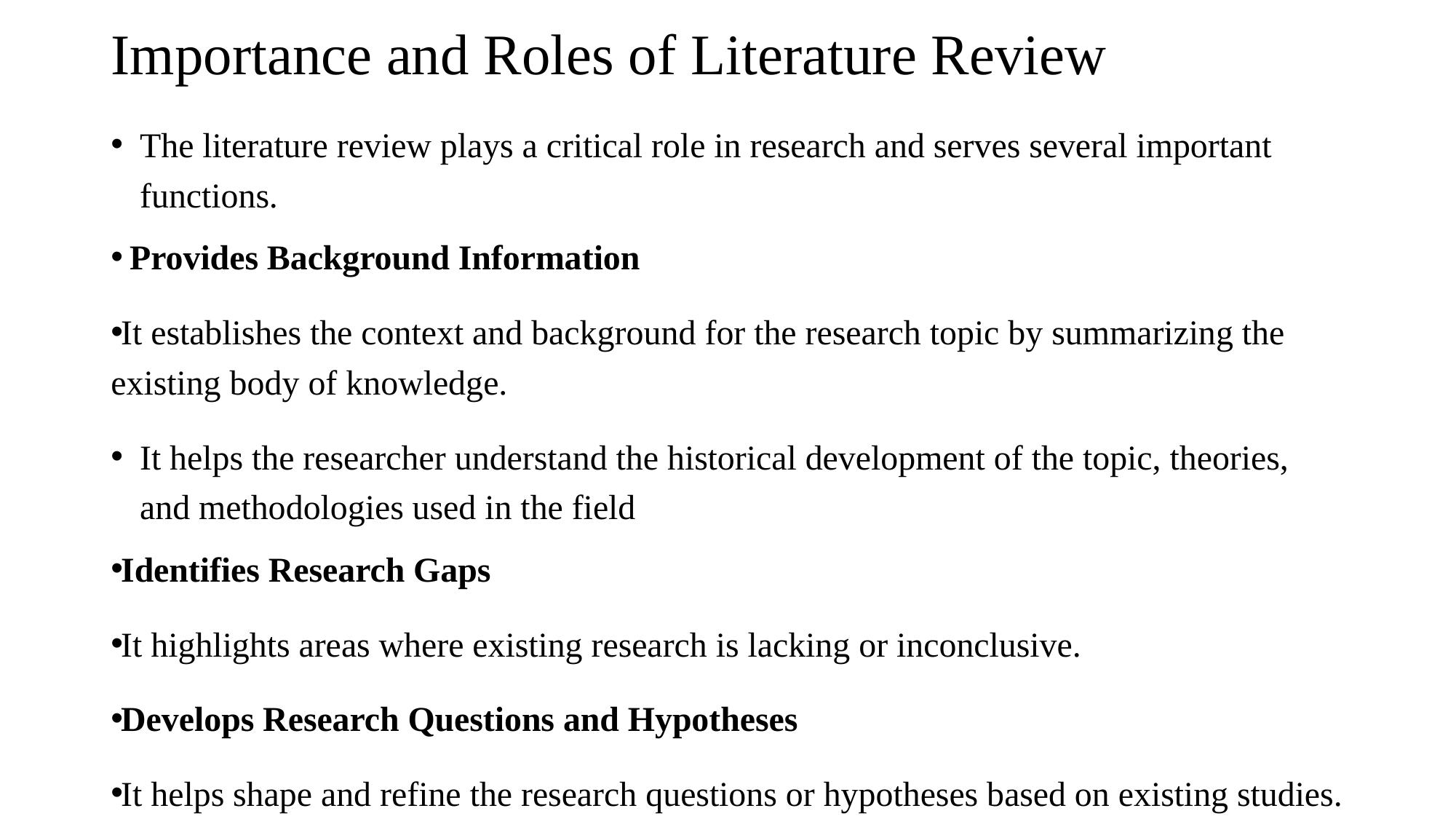

# Importance and Roles of Literature Review
The literature review plays a critical role in research and serves several important functions.
 Provides Background Information
It establishes the context and background for the research topic by summarizing the existing body of knowledge.
It helps the researcher understand the historical development of the topic, theories, and methodologies used in the field
Identifies Research Gaps
It highlights areas where existing research is lacking or inconclusive.
Develops Research Questions and Hypotheses
It helps shape and refine the research questions or hypotheses based on existing studies.